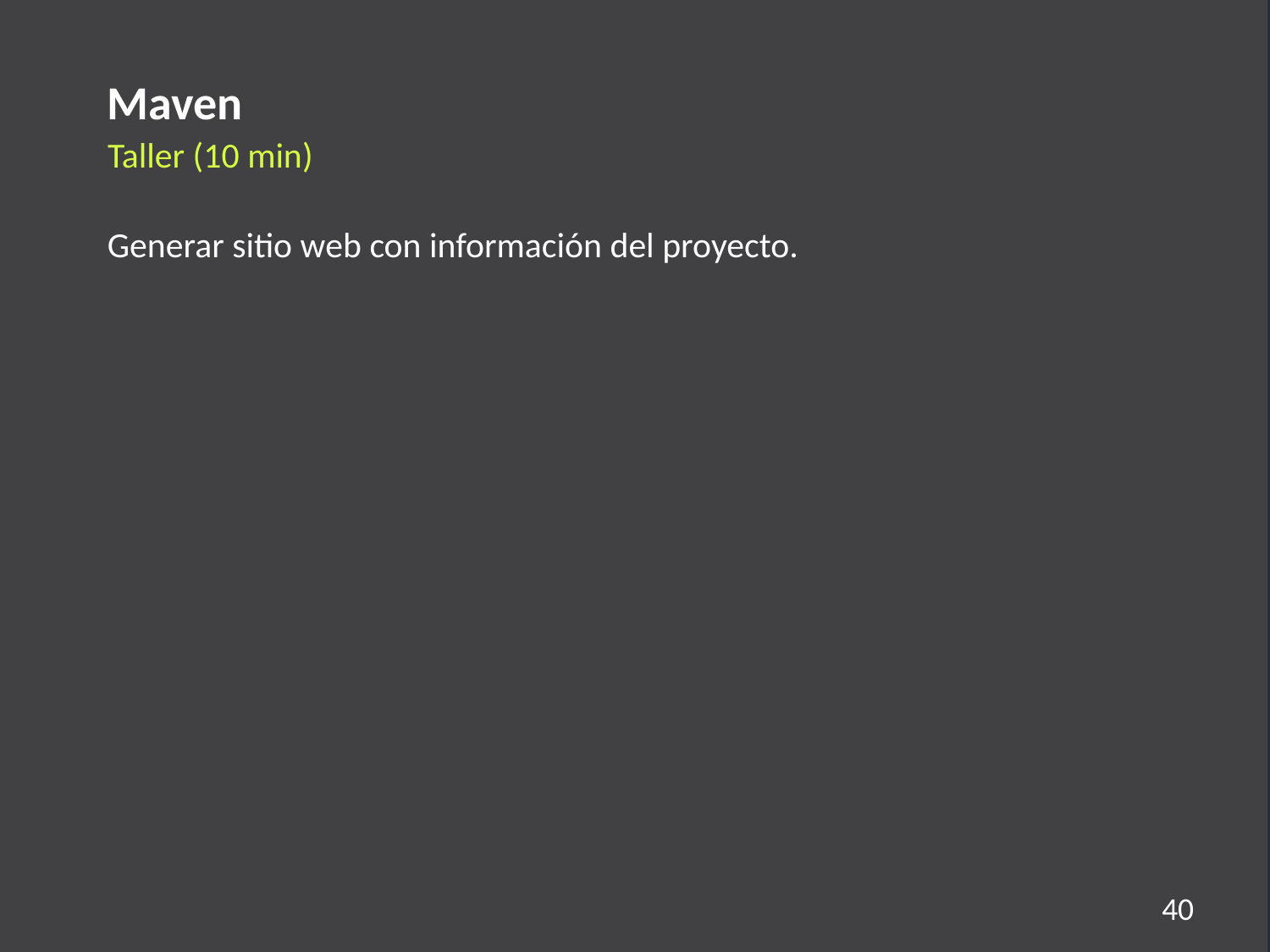

Maven
Taller (10 min)
Generar sitio web con información del proyecto.
40